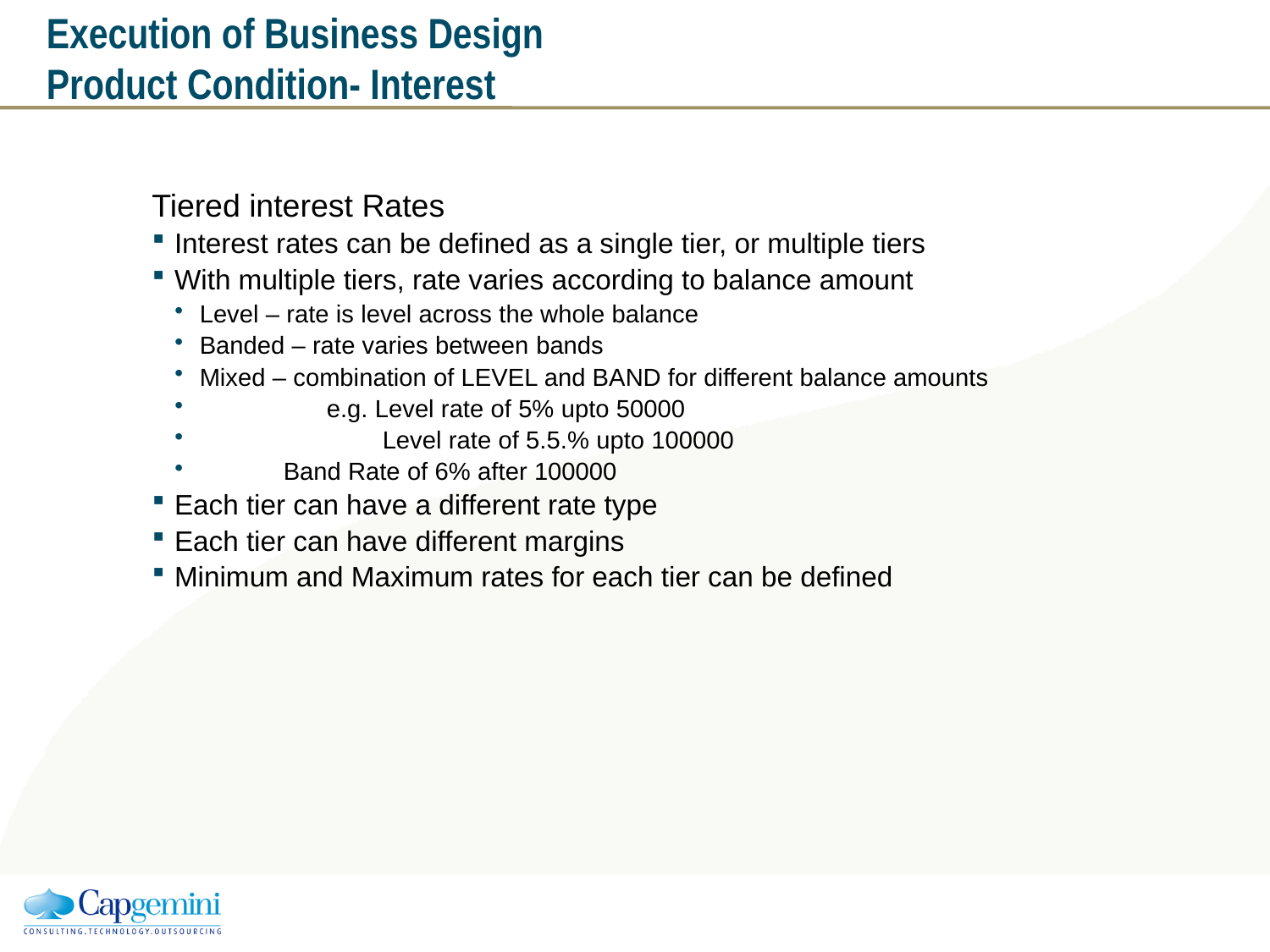

# Execution of Business Design Product Condition- Interest
Tiered interest Rates
Interest rates can be defined as a single tier, or multiple tiers
With multiple tiers, rate varies according to balance amount
Level – rate is level across the whole balance
Banded – rate varies between bands
Mixed – combination of LEVEL and BAND for different balance amounts
	e.g. Level rate of 5% upto 50000
	        Level rate of 5.5.% upto 100000
            Band Rate of 6% after 100000
Each tier can have a different rate type
Each tier can have different margins
Minimum and Maximum rates for each tier can be defined